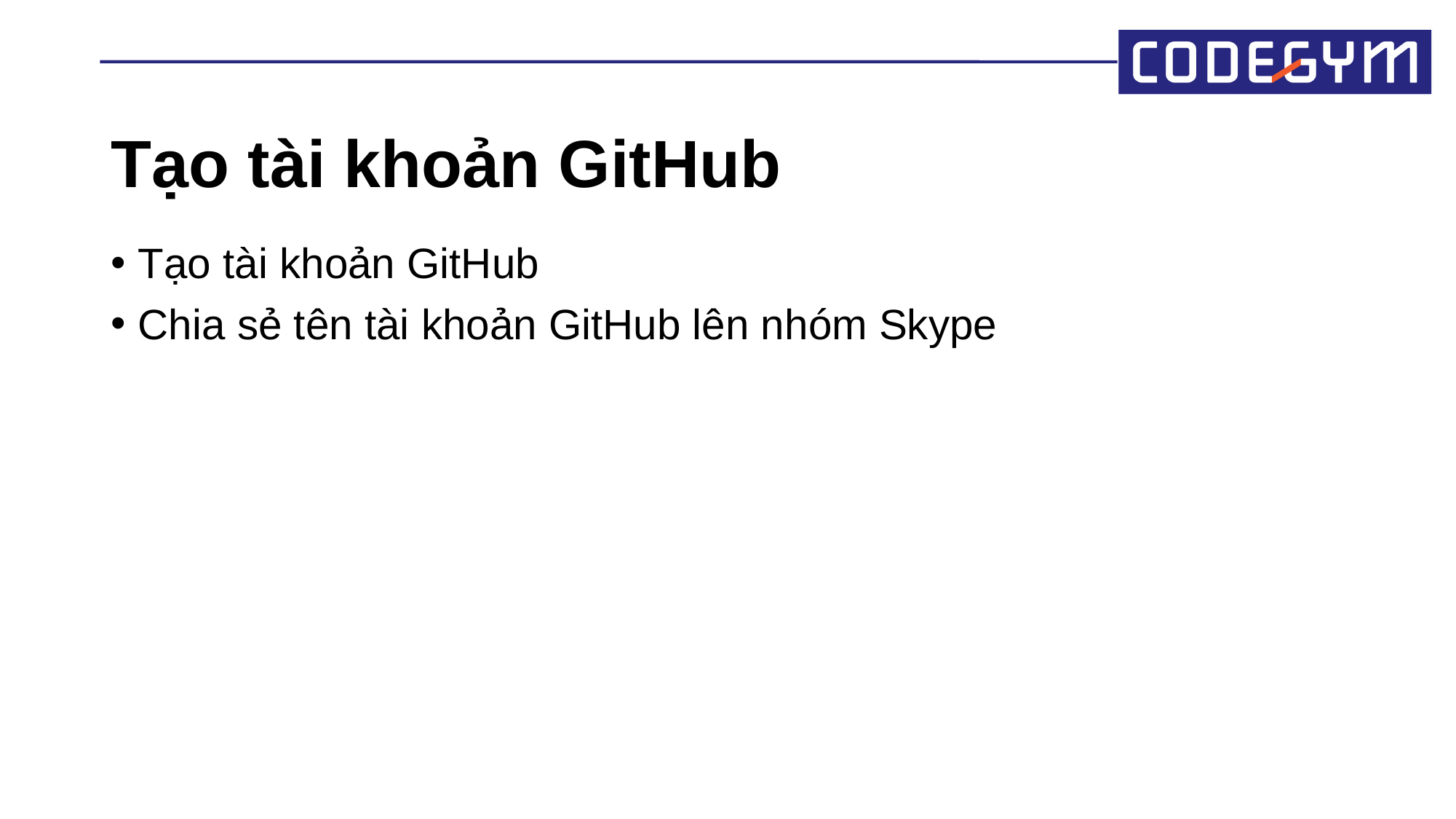

# Tạo tài khoản GitHub
Tạo tài khoản GitHub
Chia sẻ tên tài khoản GitHub lên nhóm Skype